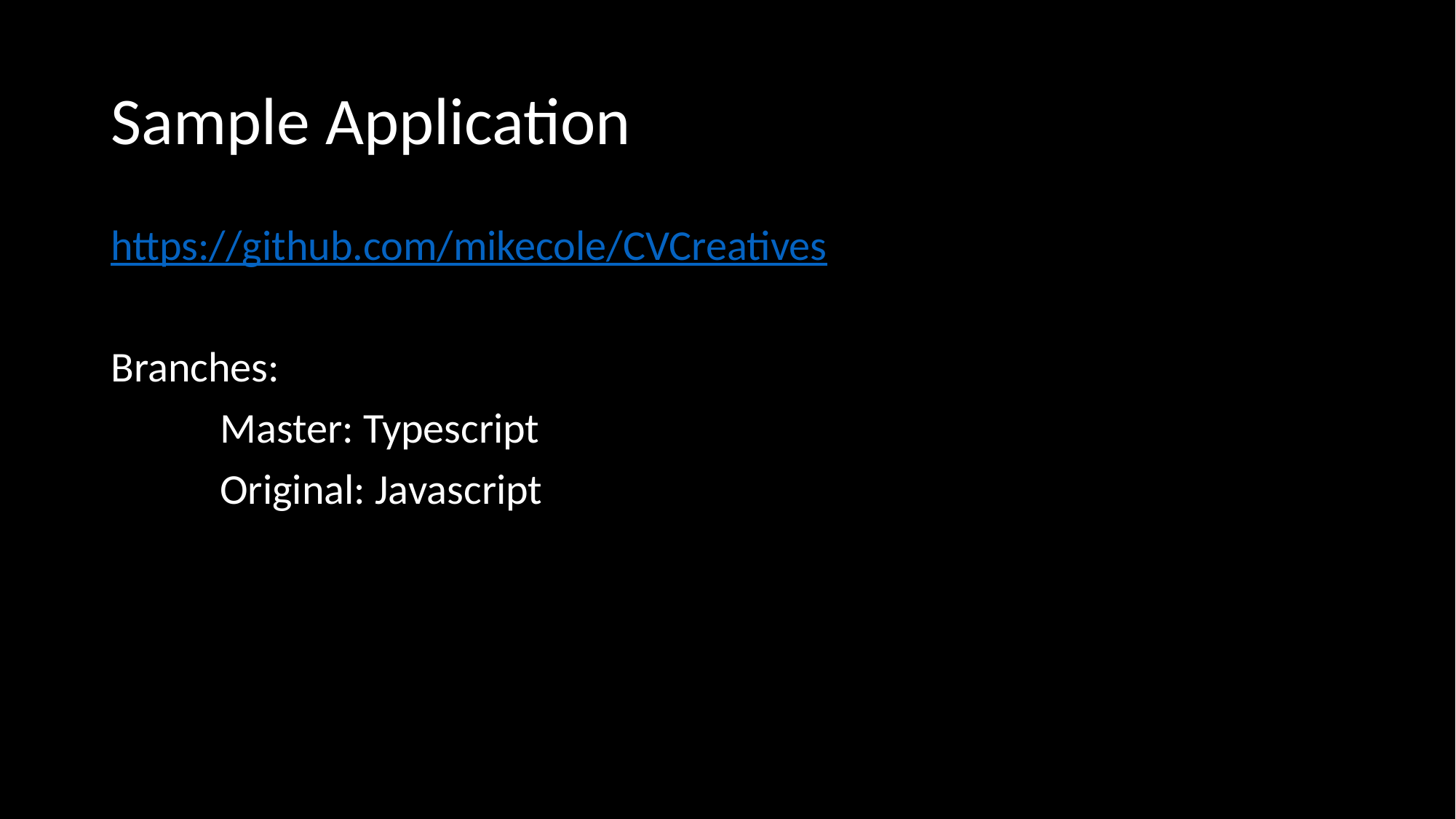

# Sample Application
https://github.com/mikecole/CVCreatives

Branches:
	Master: Typescript
	Original: Javascript